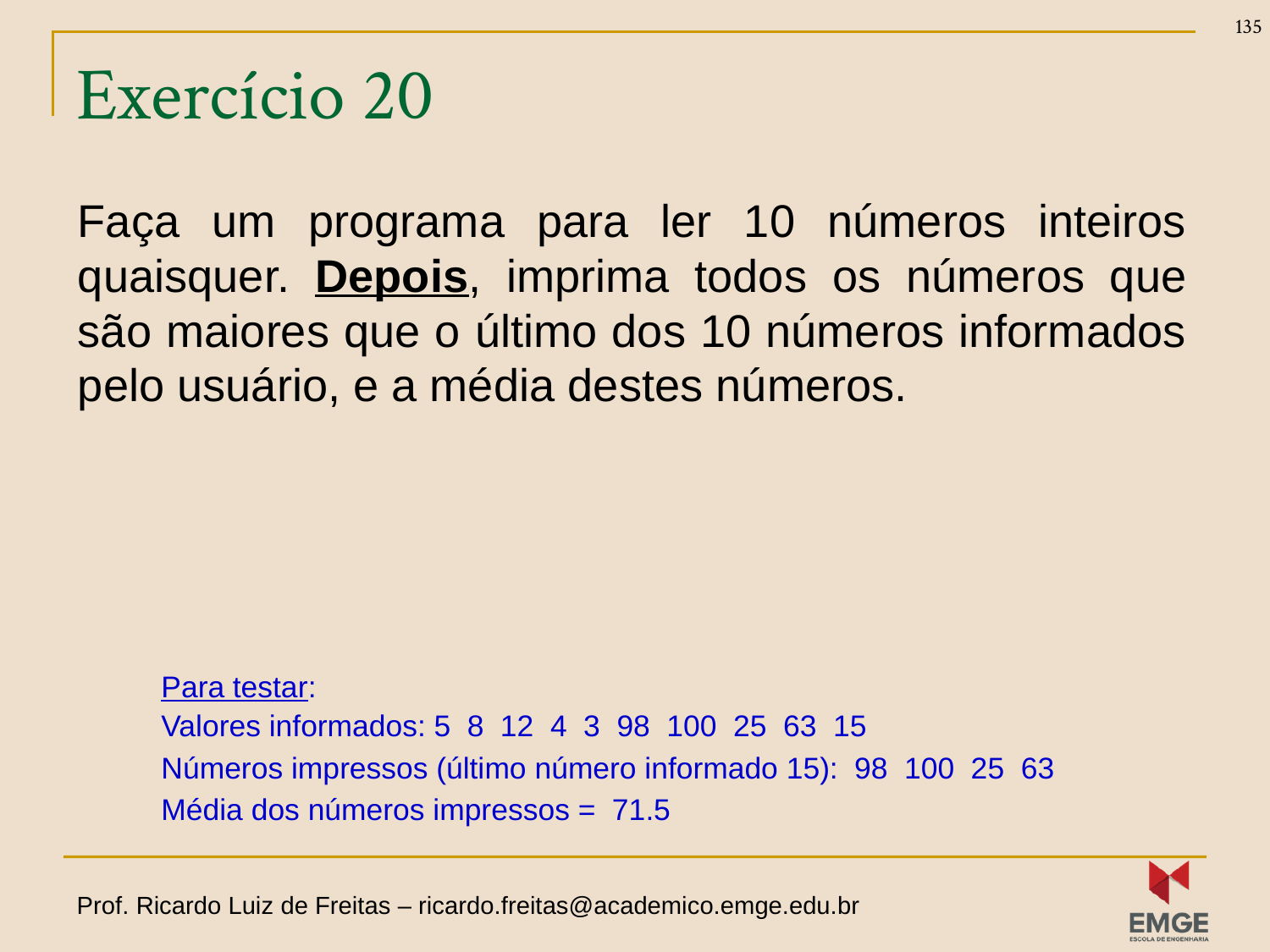

135
# Exercício 20
Faça um programa para ler 10 números inteiros quaisquer. Depois, imprima todos os números que são maiores que o último dos 10 números informados pelo usuário, e a média destes números.
Para testar:
Valores informados: 5  8  12  4  3  98  100  25  63  15
Números impressos (último número informado 15):  98  100  25  63
Média dos números impressos =  71.5